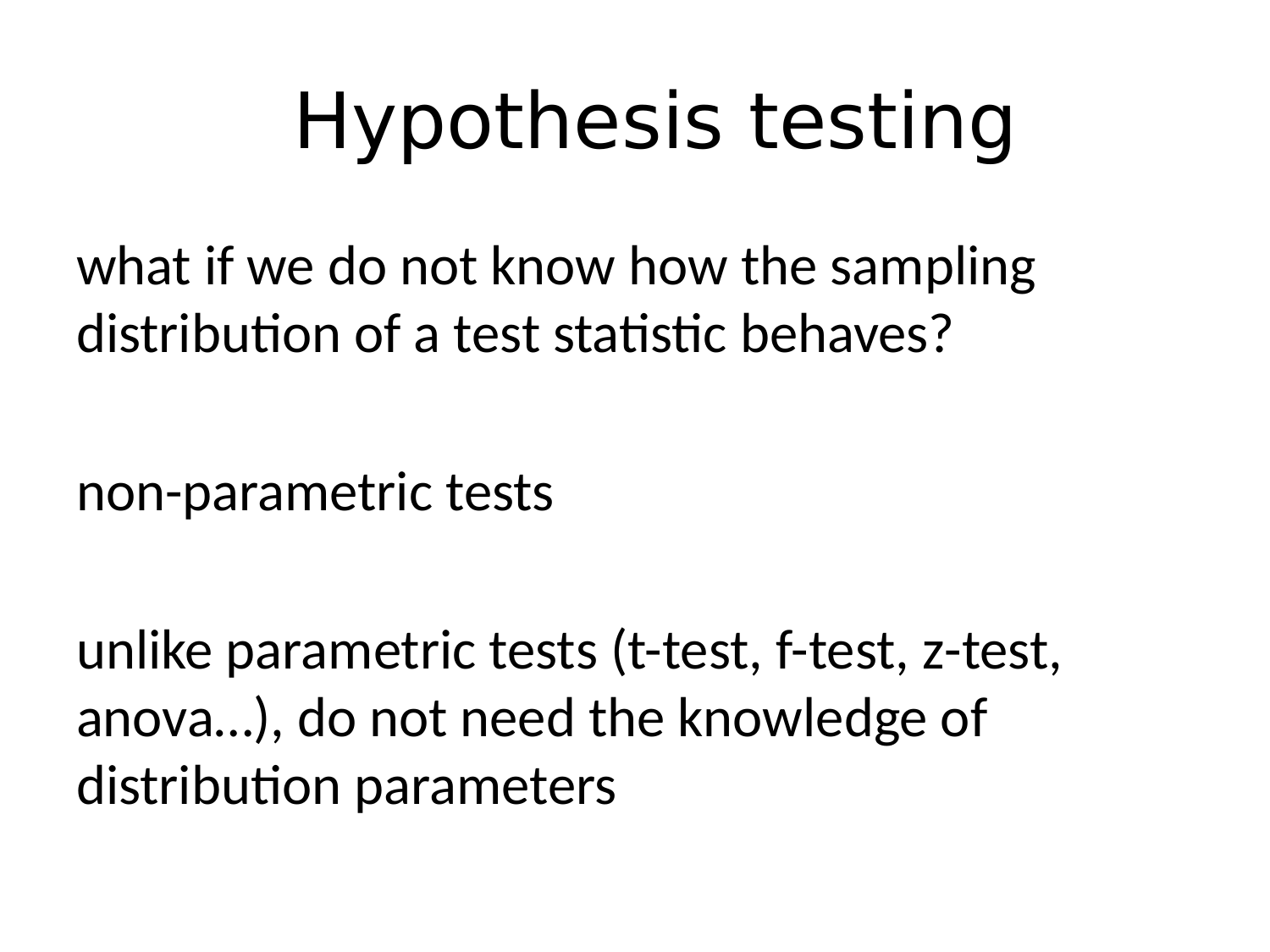

# Hypothesis testing
what if we do not know how the sampling distribution of a test statistic behaves?

non-parametric tests

unlike parametric tests (t-test, f-test, z-test, anova…), do not need the knowledge of distribution parameters